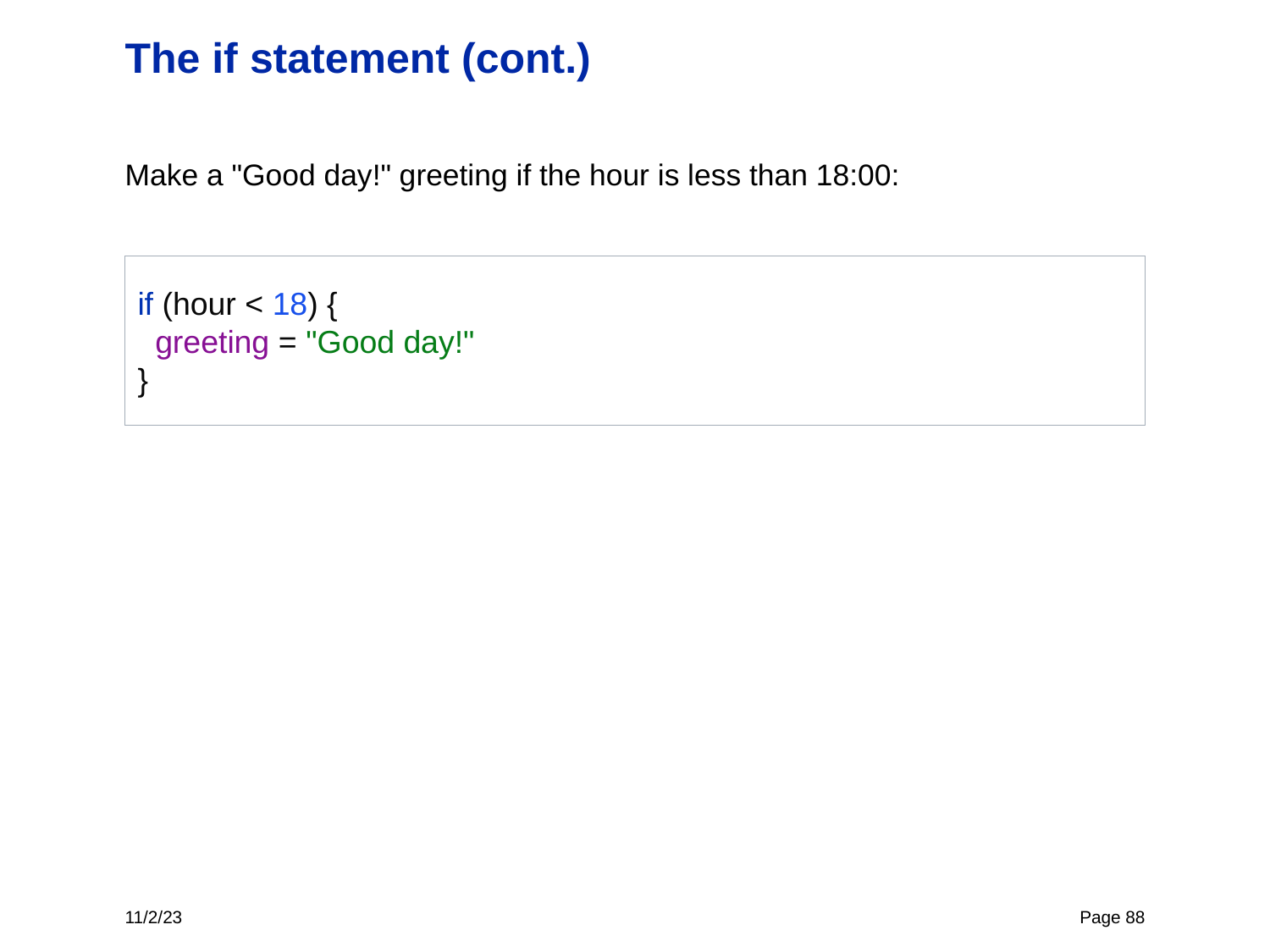

# The if statement (cont.)
Make a "Good day!" greeting if the hour is less than 18:00:

if (hour < 18) {
  greeting = "Good day!"
}

11/2/23

Page 88